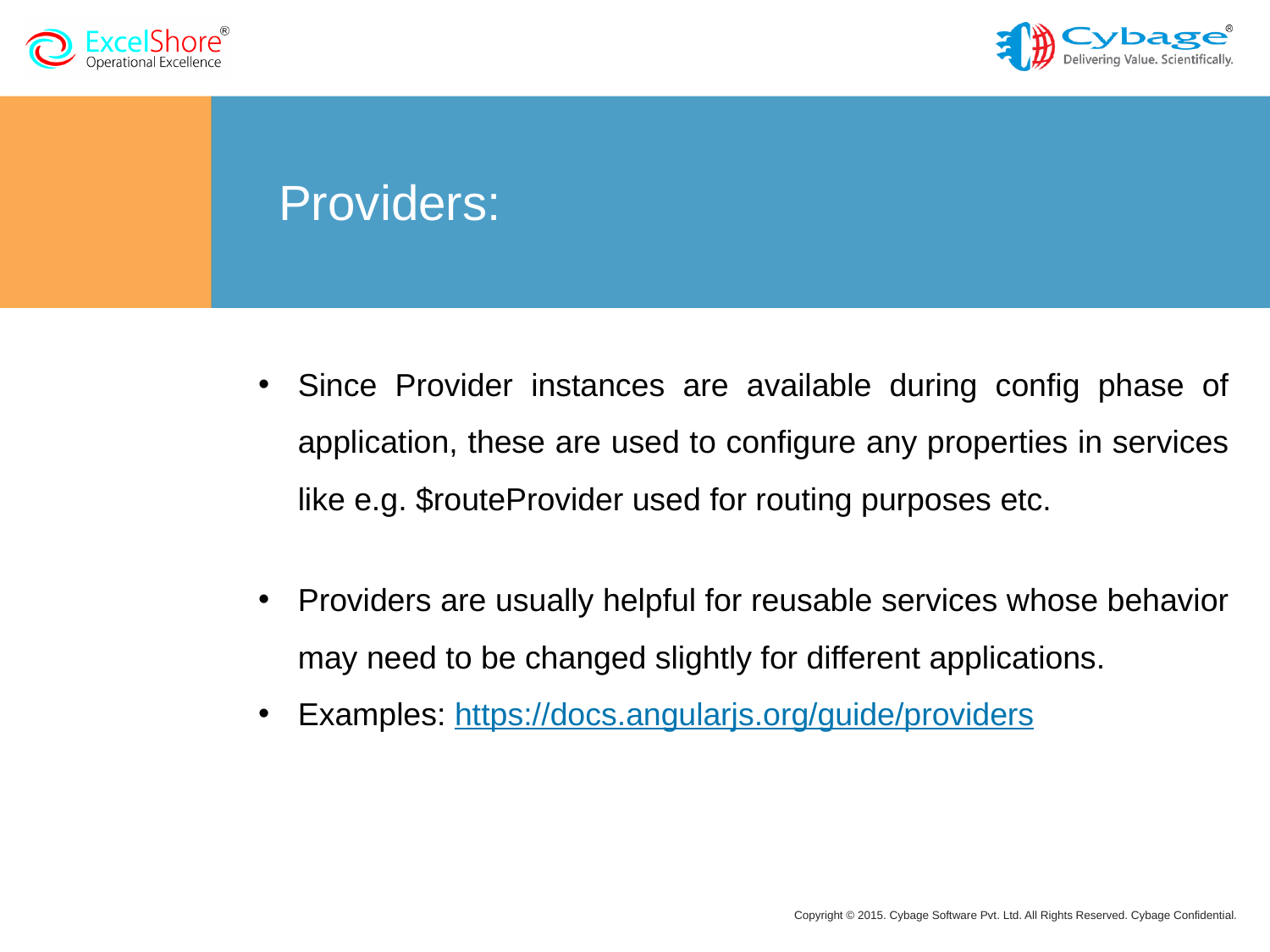

# Providers:
Since Provider instances are available during config phase of application, these are used to configure any properties in services like e.g. $routeProvider used for routing purposes etc.

Providers are usually helpful for reusable services whose behavior may need to be changed slightly for different applications.
Examples: https://docs.angularjs.org/guide/providers